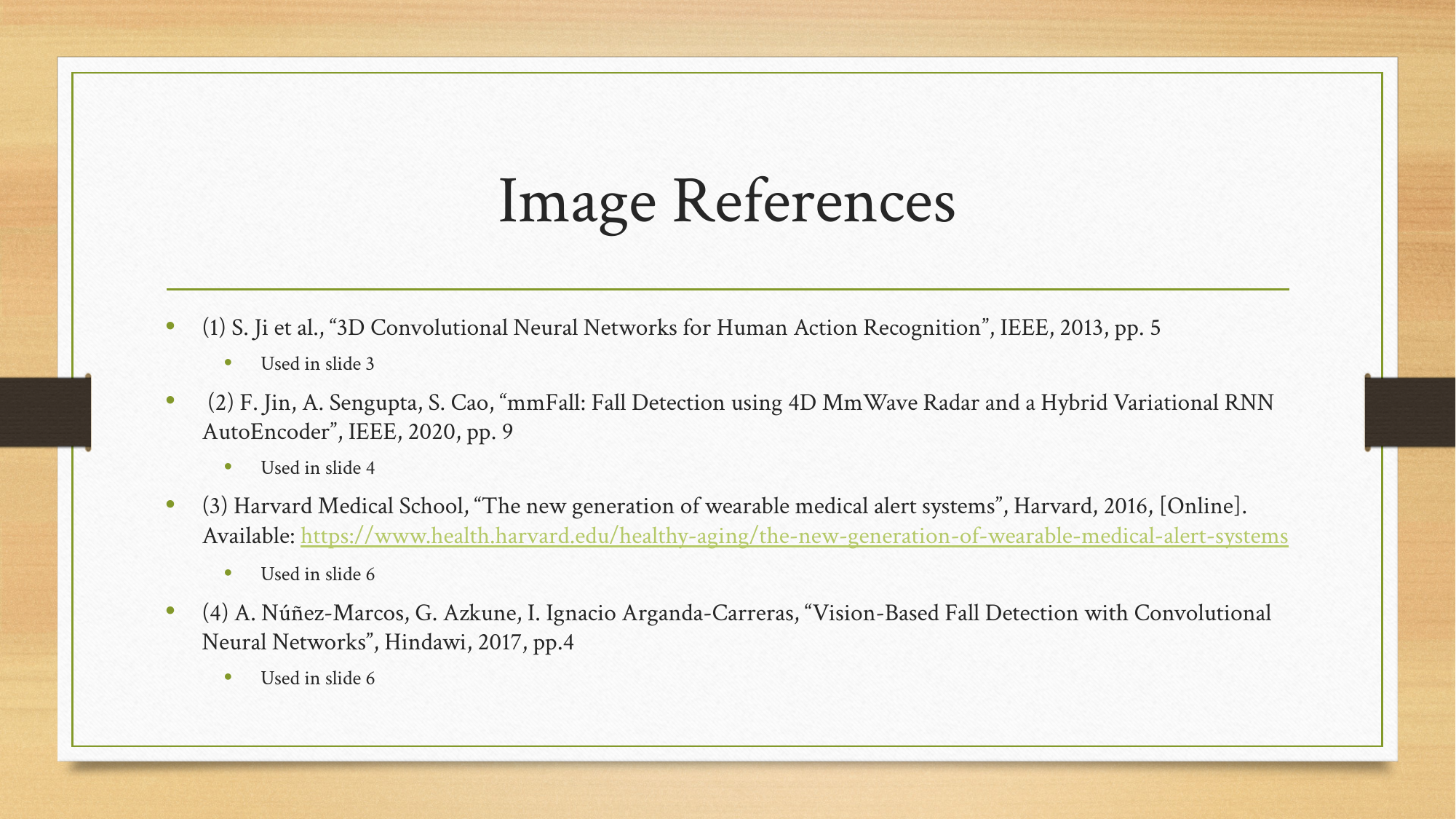

# Image References
(1) S. Ji et al., “3D Convolutional Neural Networks for Human Action Recognition”, IEEE, 2013, pp. 5
Used in slide 3
 (2) F. Jin, A. Sengupta, S. Cao, “mmFall: Fall Detection using 4D MmWave Radar and a Hybrid Variational RNN AutoEncoder”, IEEE, 2020, pp. 9
Used in slide 4
(3) Harvard Medical School, “The new generation of wearable medical alert systems”, Harvard, 2016, [Online]. Available: https://www.health.harvard.edu/healthy-aging/the-new-generation-of-wearable-medical-alert-systems
Used in slide 6
(4) A. Núñez-Marcos, G. Azkune, I. Ignacio Arganda-Carreras, “Vision-Based Fall Detection with Convolutional Neural Networks”, Hindawi, 2017, pp.4
Used in slide 6